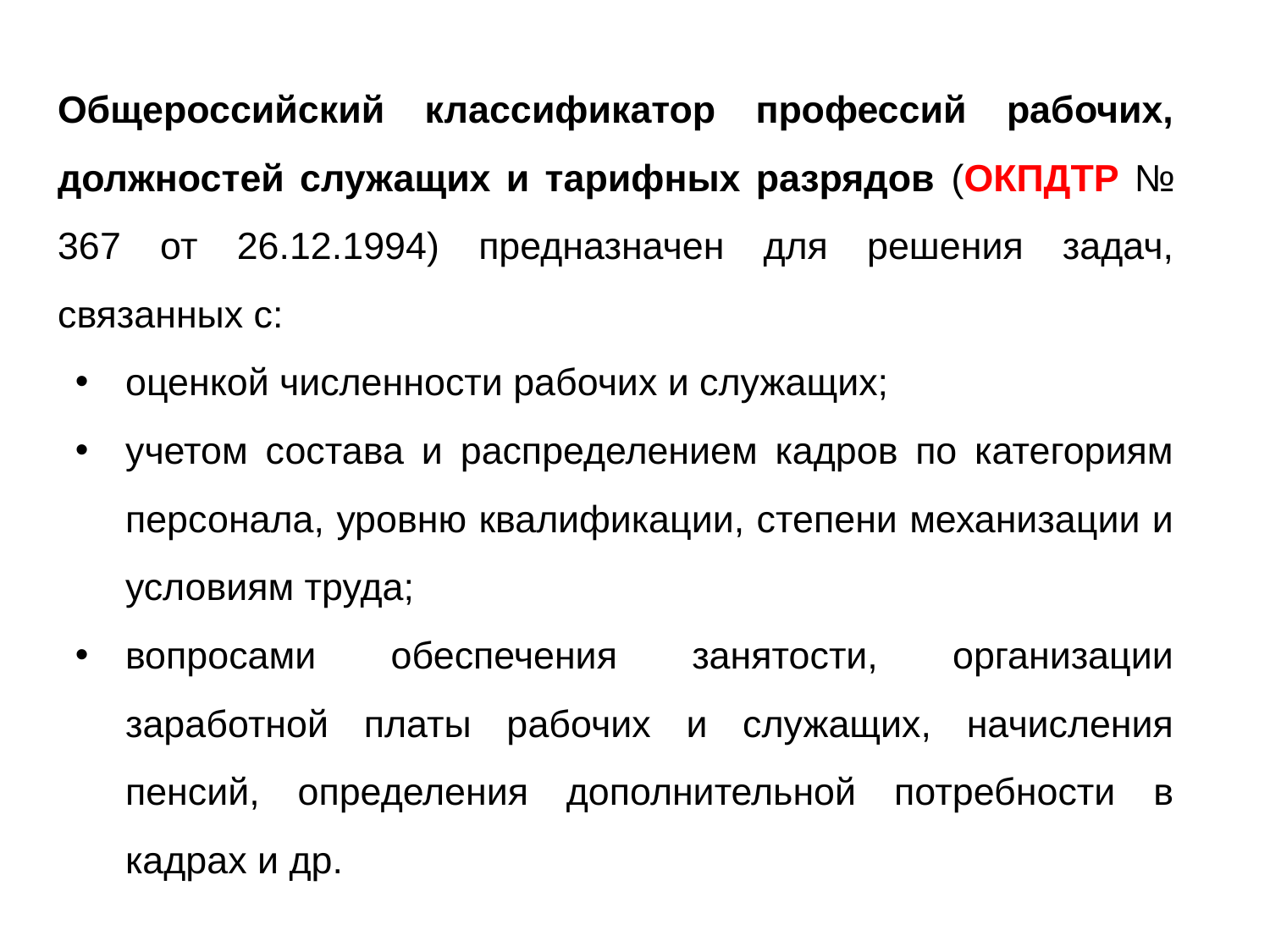

Общероссийский классификатор профессий рабочих, должностей служащих и тарифных разрядов (ОКПДТР № 367 от 26.12.1994) предназначен для решения задач, связанных с:
оценкой численности рабочих и служащих;
учетом состава и распределением кадров по категориям персонала, уровню квалификации, степени механизации и условиям труда;
вопросами обеспечения занятости, организации заработной платы рабочих и служащих, начисления пенсий, определения дополнительной потребности в кадрах и др.